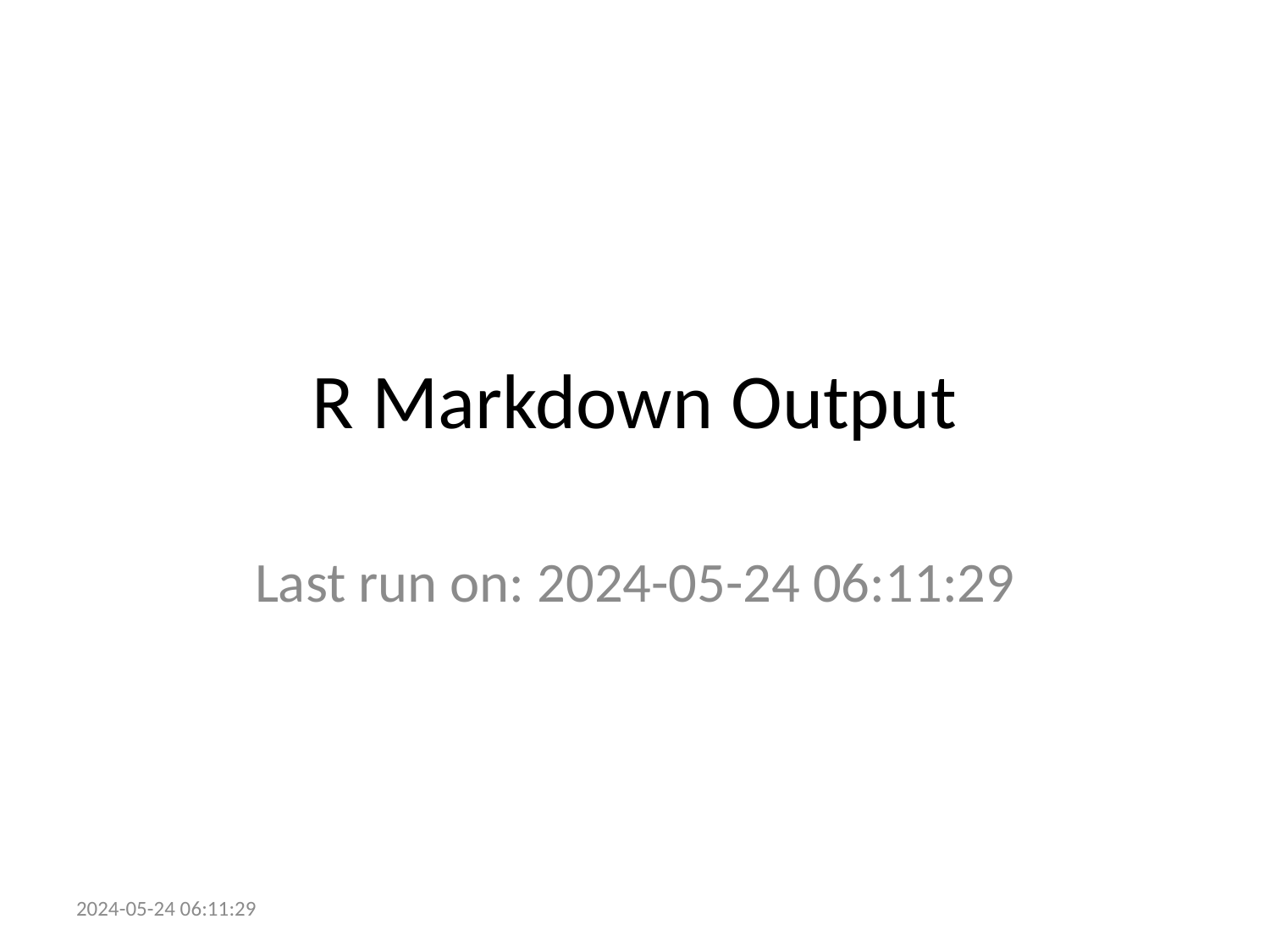

# R Markdown Output
Last run on: 2024-05-24 06:11:29
2024-05-24 06:11:29